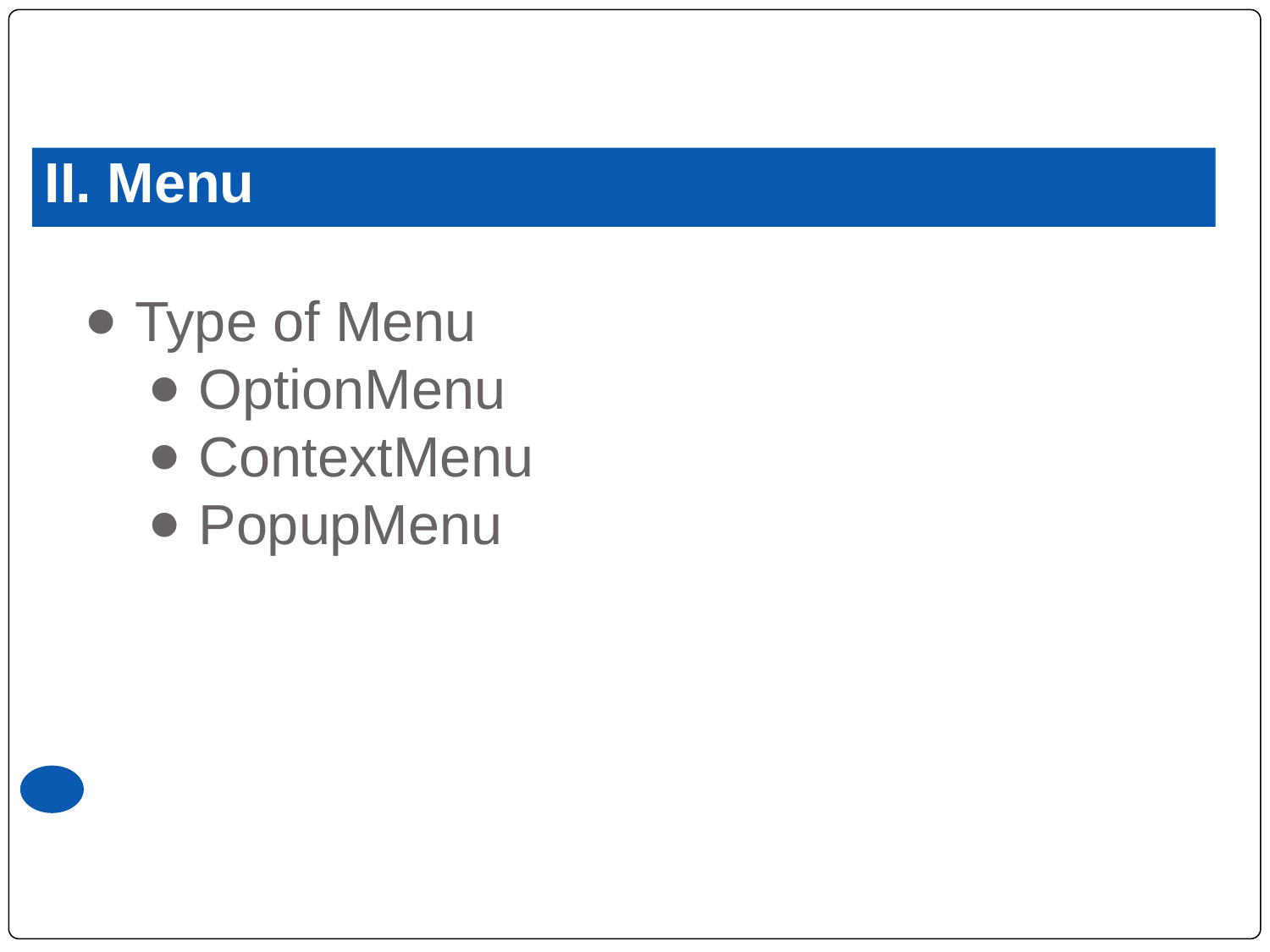

# II. Menu
 Type of Menu
 OptionMenu
 ContextMenu
 PopupMenu